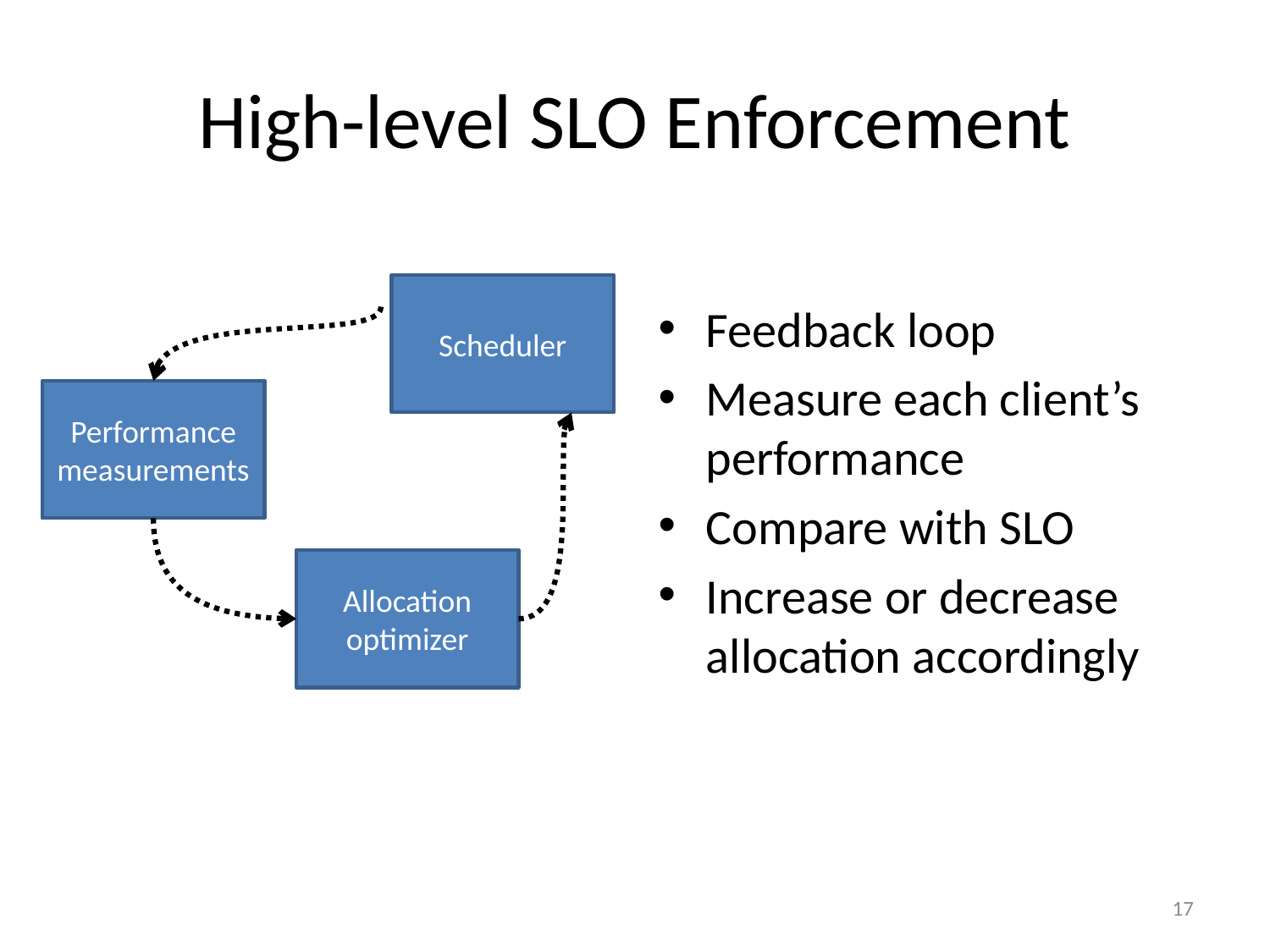

# High-level SLO Enforcement

Feedback loop
Measure each client’s performance
Compare with SLO
Increase or decrease allocation accordingly
Scheduler
Performance measurements
Allocation optimizer
17